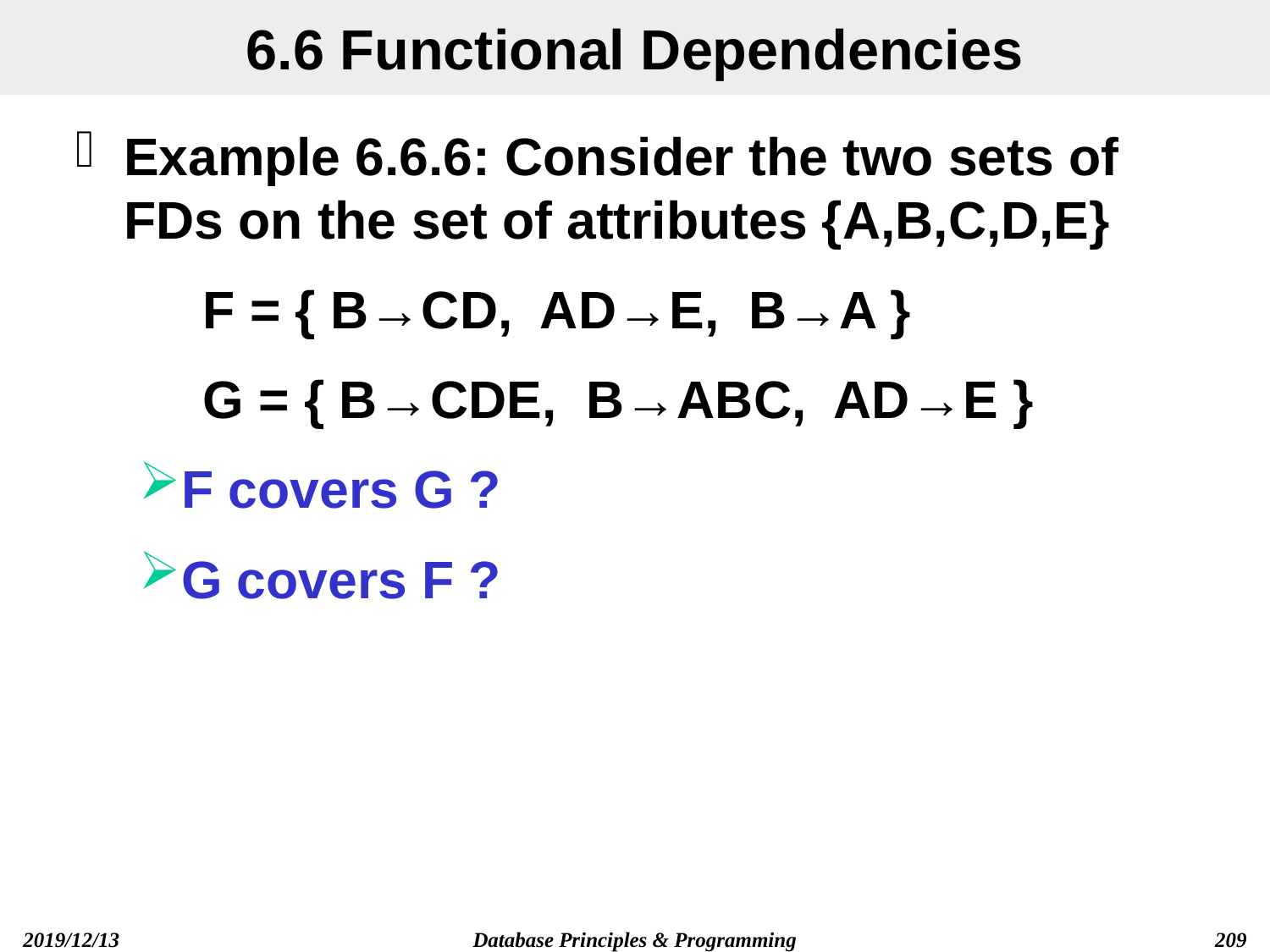

# 6.6 Functional Dependencies
Example 6.6.6: Consider the two sets of FDs on the set of attributes {A,B,C,D,E}
F = { B→CD,  AD→E,  B→A }
G = { B→CDE,  B→ABC,  AD→E }
F covers G ?
G covers F ?
2019/12/13
Database Principles & Programming
209